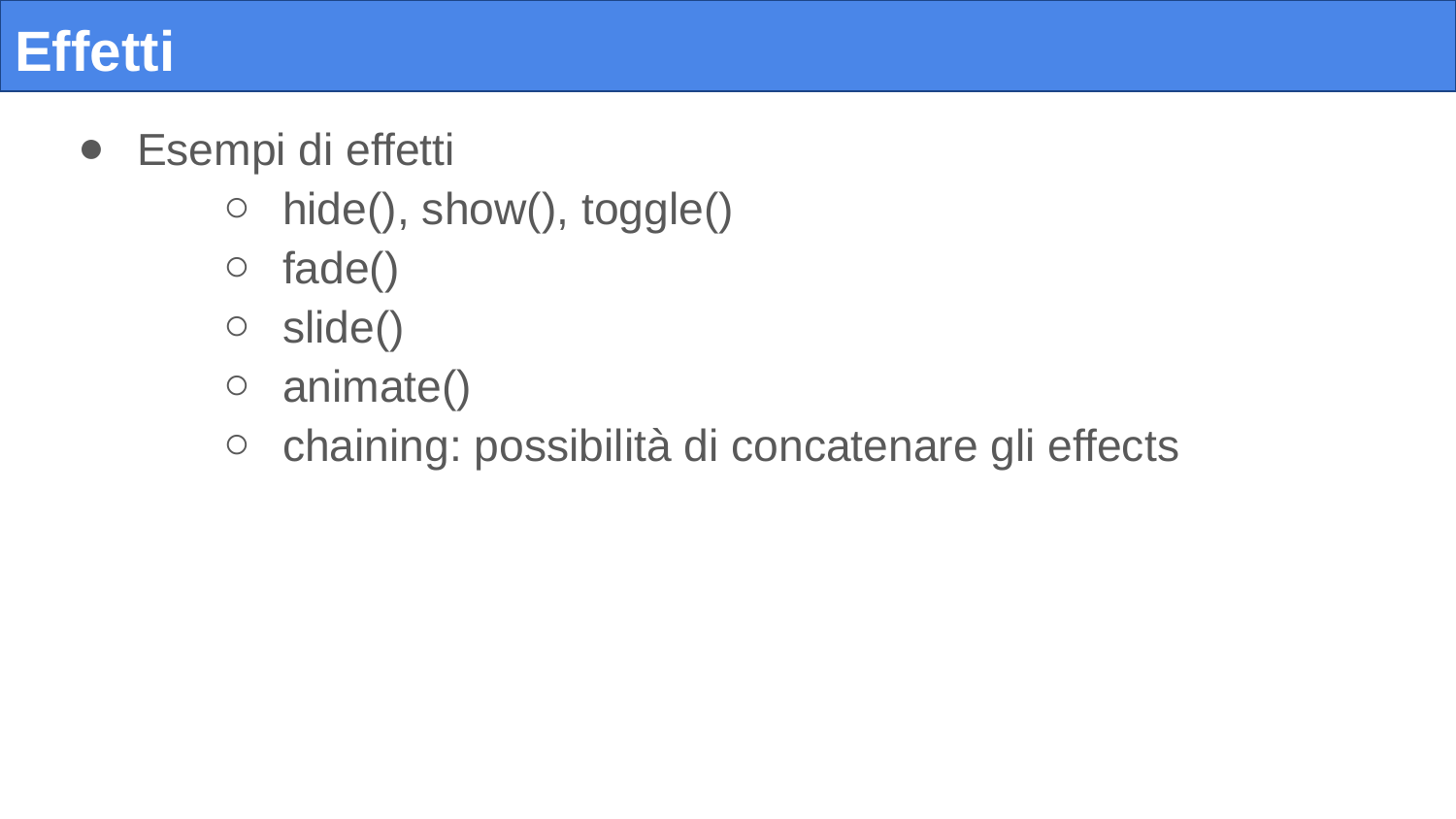

# Effetti
Esempi di effetti
hide(), show(), toggle()
fade()
slide()
animate()
chaining: possibilità di concatenare gli effects